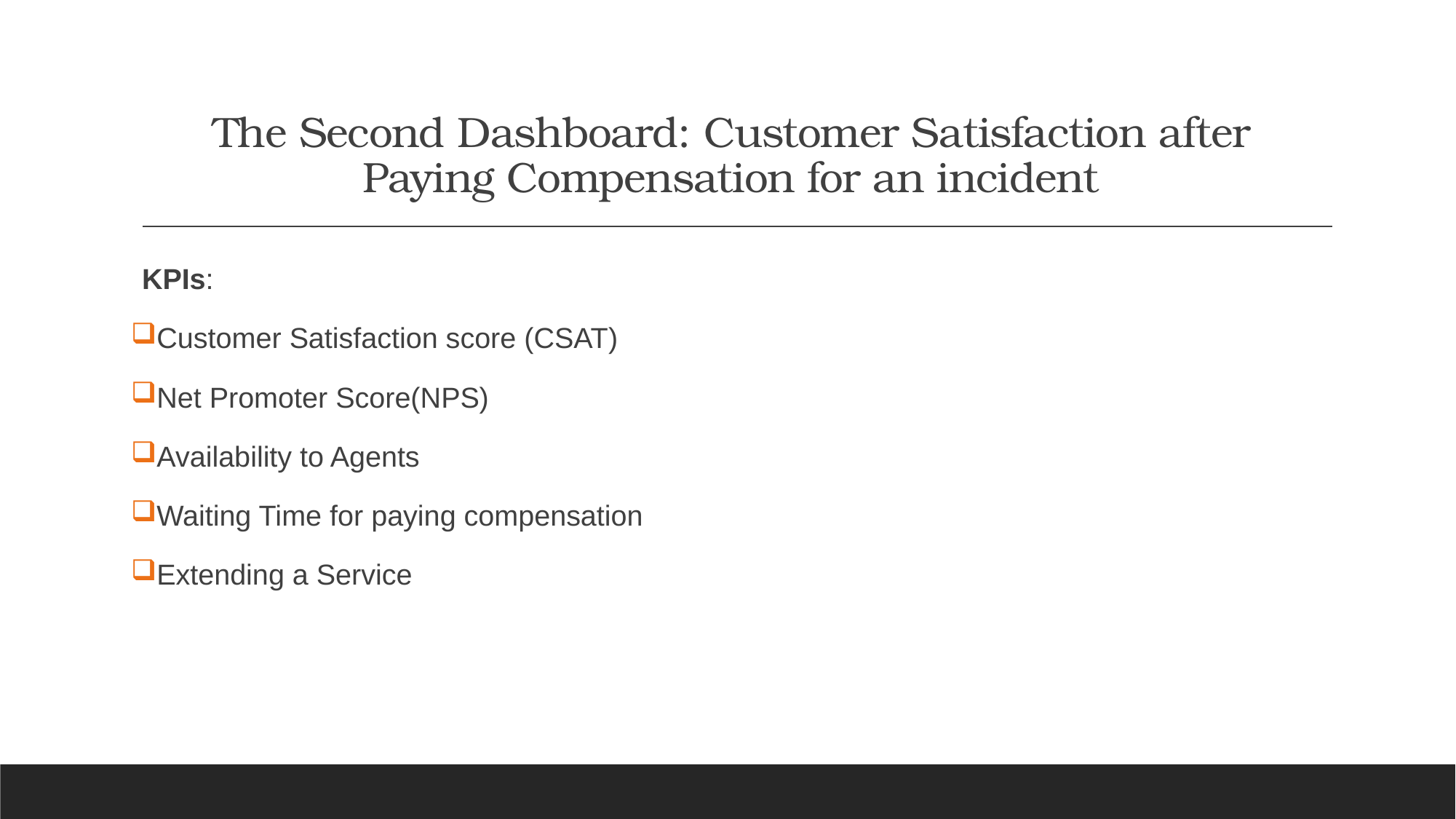

# The Second Dashboard: Customer Satisfaction after Paying Compensation for an incident
KPIs:
Customer Satisfaction score (CSAT)
Net Promoter Score(NPS)
Availability to Agents
Waiting Time for paying compensation
Extending a Service